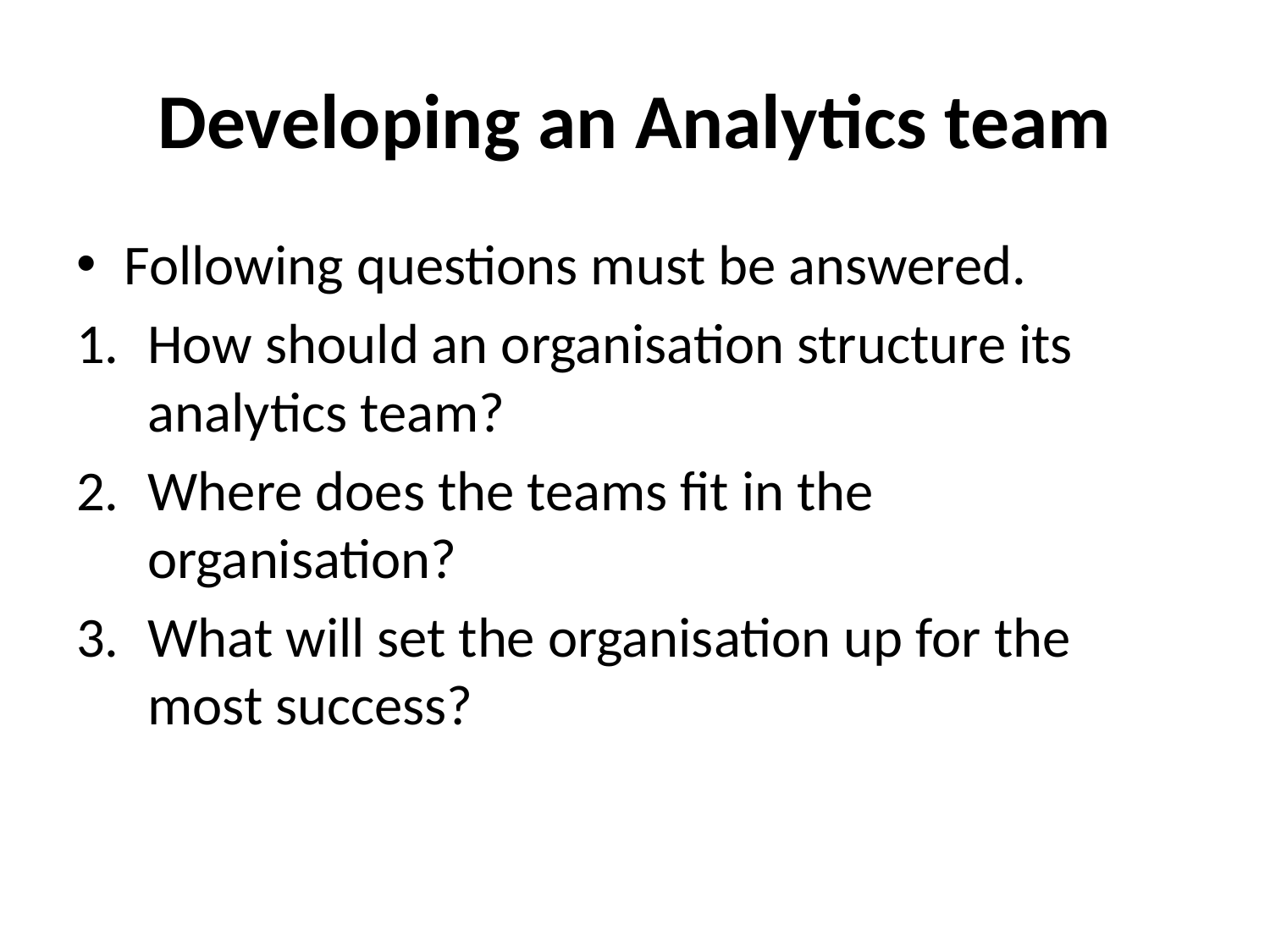

# Developing an Analytics team
Following questions must be answered.
How should an organisation structure its analytics team?
Where does the teams fit in the organisation?
What will set the organisation up for the most success?